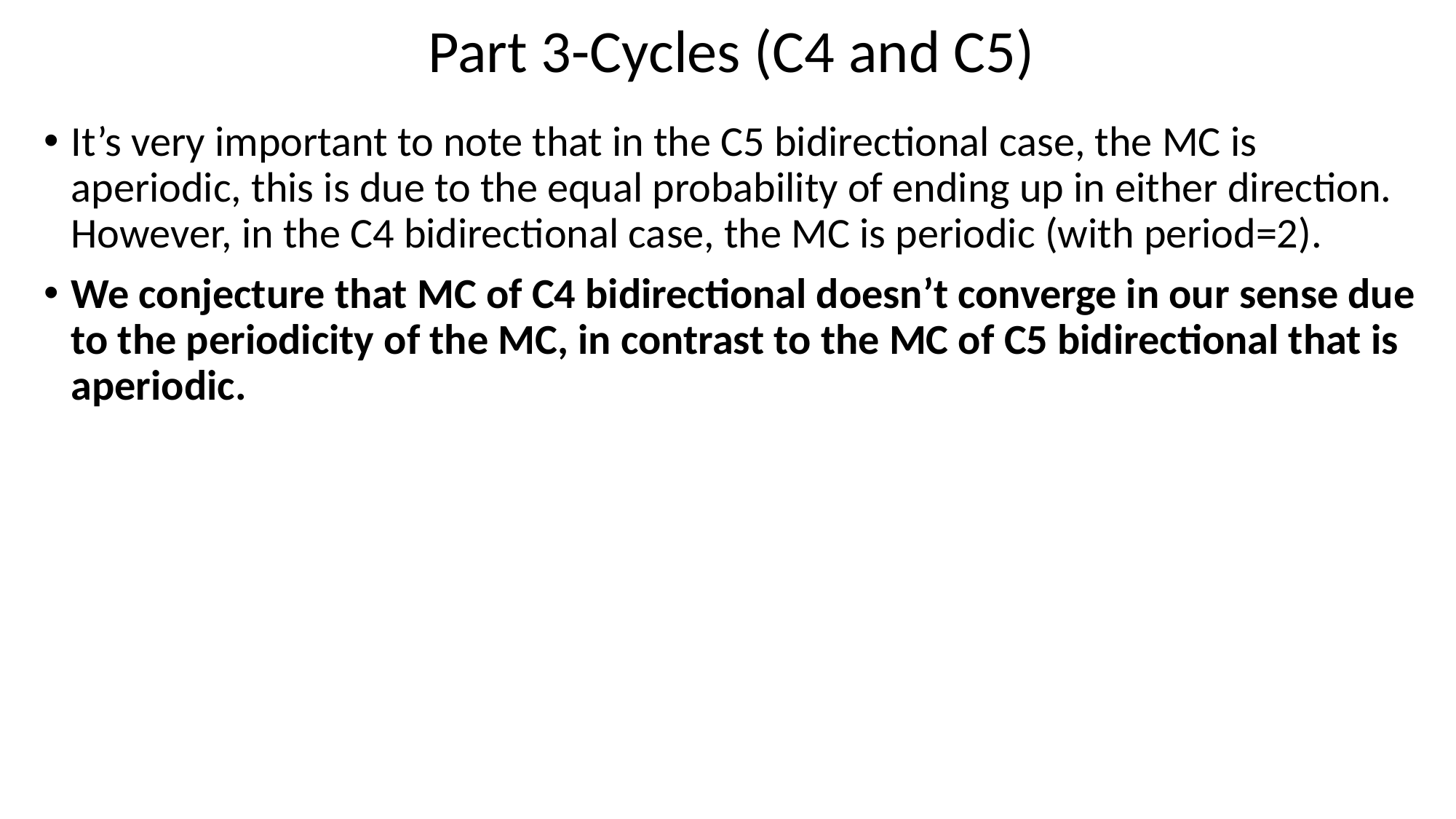

# Part 3-Cycles (C4 and C5)
It’s very important to note that in the C5 bidirectional case, the MC is aperiodic, this is due to the equal probability of ending up in either direction. However, in the C4 bidirectional case, the MC is periodic (with period=2).
We conjecture that MC of C4 bidirectional doesn’t converge in our sense due to the periodicity of the MC, in contrast to the MC of C5 bidirectional that is aperiodic.